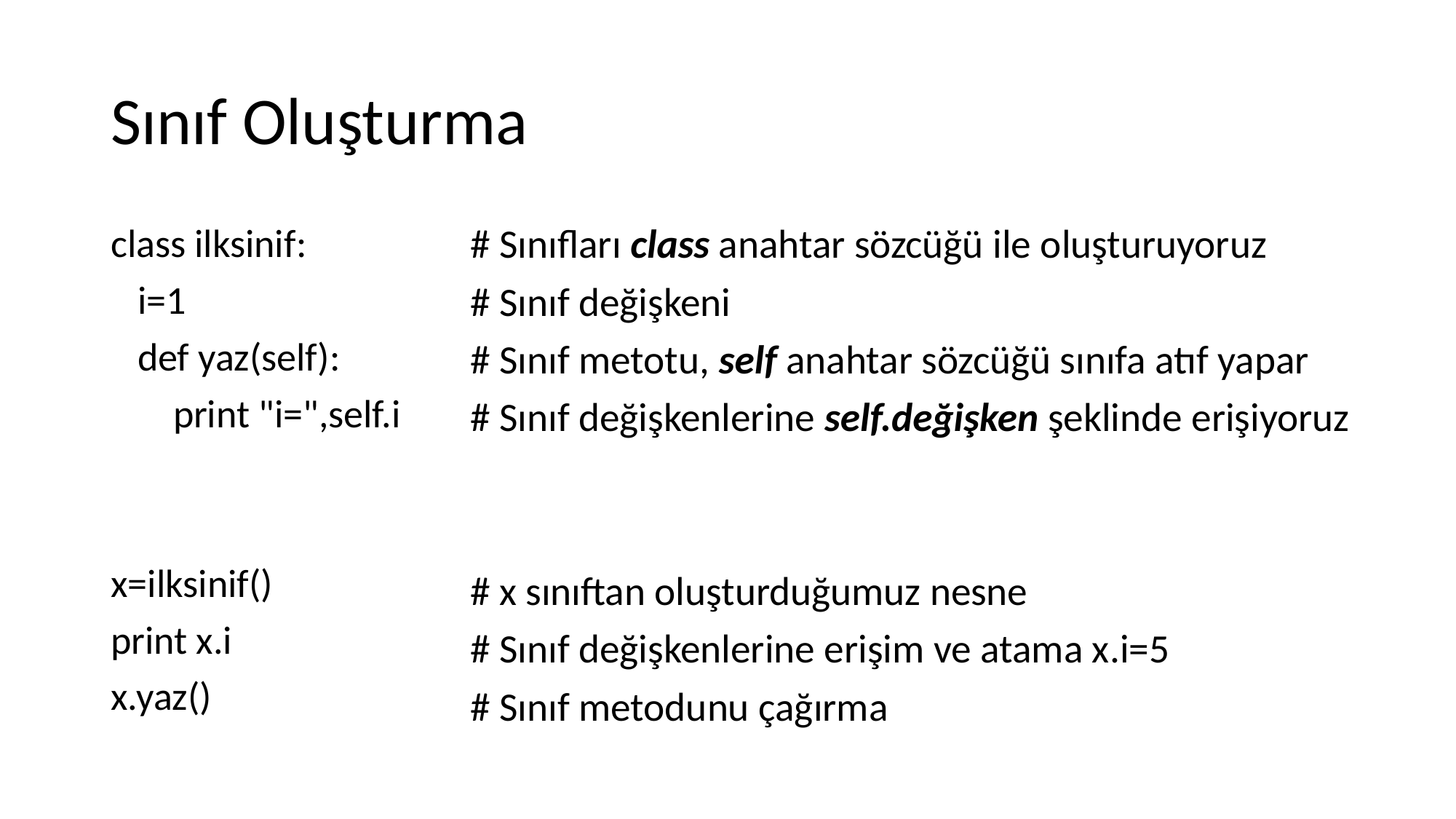

# Sınıf Oluşturma
class ilksinif:
   i=1
   def yaz(self):
       print "i=",self.i

x=ilksinif()
print x.i
x.yaz()
# Sınıfları class anahtar sözcüğü ile oluşturuyoruz
# Sınıf değişkeni
# Sınıf metotu, self anahtar sözcüğü sınıfa atıf yapar
# Sınıf değişkenlerine self.değişken şeklinde erişiyoruz

# x sınıftan oluşturduğumuz nesne
# Sınıf değişkenlerine erişim ve atama x.i=5
# Sınıf metodunu çağırma